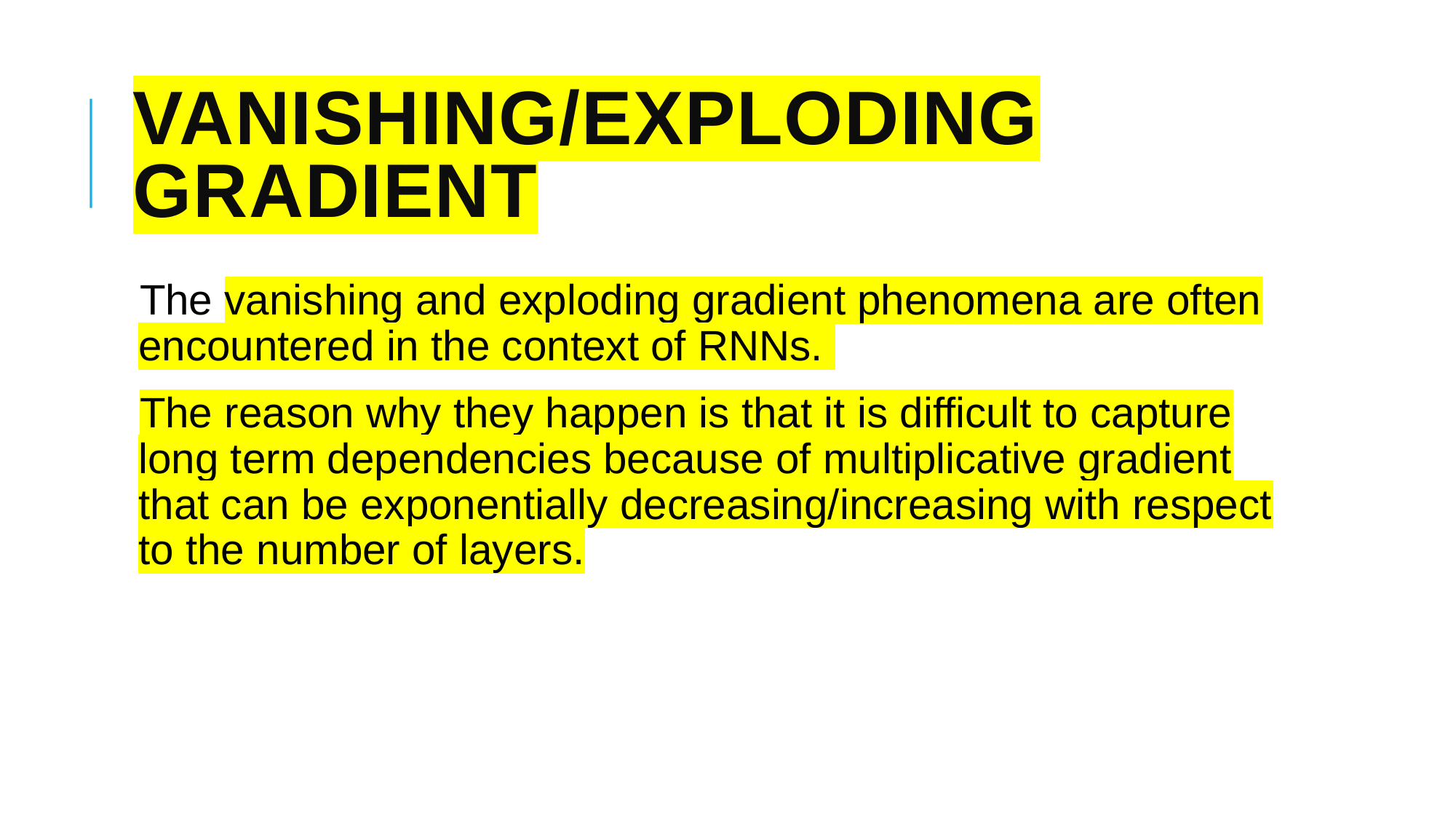

Vanishing/exploding gradient
The vanishing and exploding gradient phenomena are often encountered in the context of RNNs.
The reason why they happen is that it is difficult to capture long term dependencies because of multiplicative gradient that can be exponentially decreasing/increasing with respect to the number of layers.